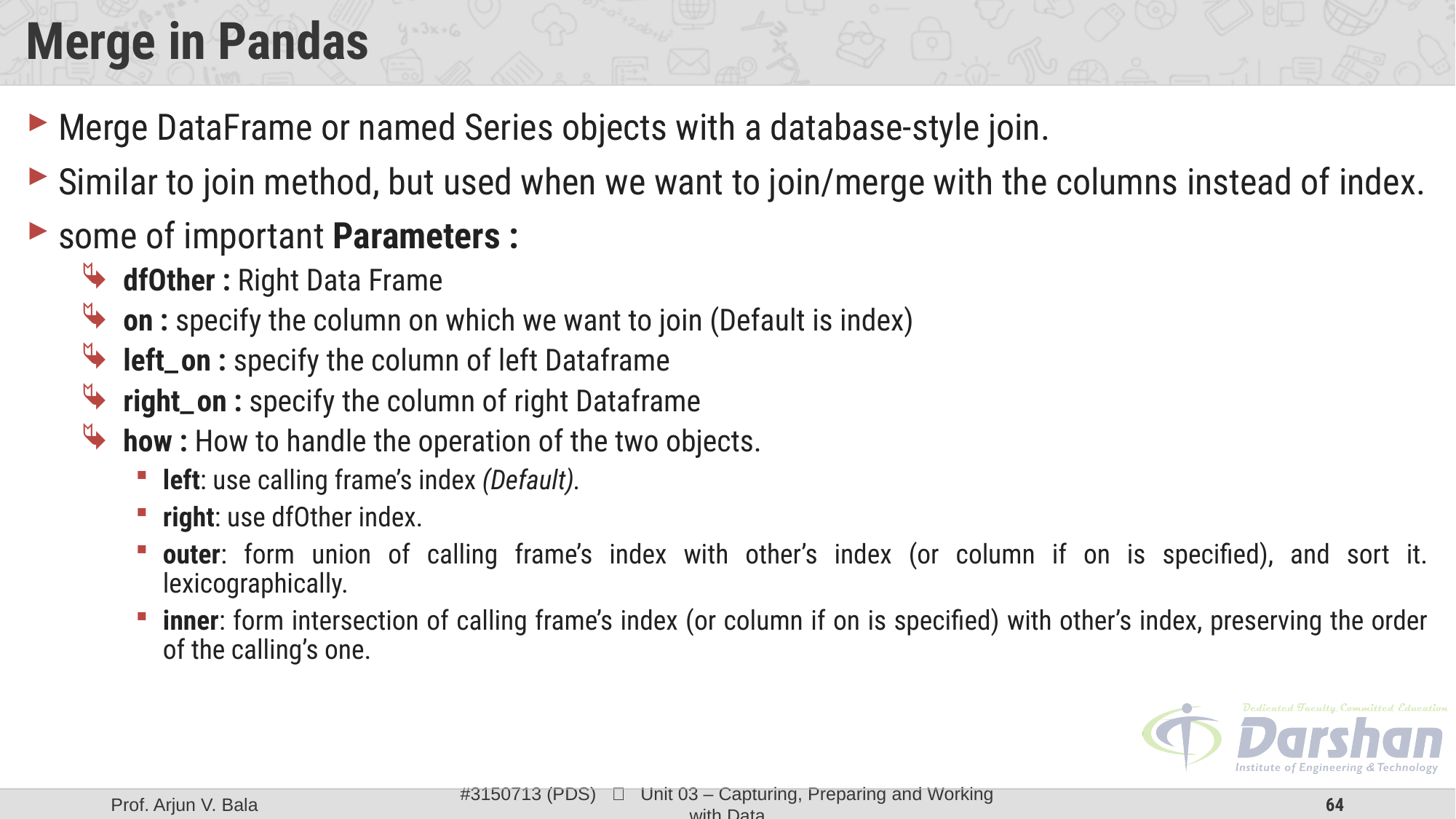

# Merge in Pandas
Merge DataFrame or named Series objects with a database-style join.
Similar to join method, but used when we want to join/merge with the columns instead of index.
some of important Parameters :
dfOther : Right Data Frame
on : specify the column on which we want to join (Default is index)
left_on : specify the column of left Dataframe
right_on : specify the column of right Dataframe
how : How to handle the operation of the two objects.
left: use calling frame’s index (Default).
right: use dfOther index.
outer: form union of calling frame’s index with other’s index (or column if on is specified), and sort it. lexicographically.
inner: form intersection of calling frame’s index (or column if on is specified) with other’s index, preserving the order of the calling’s one.